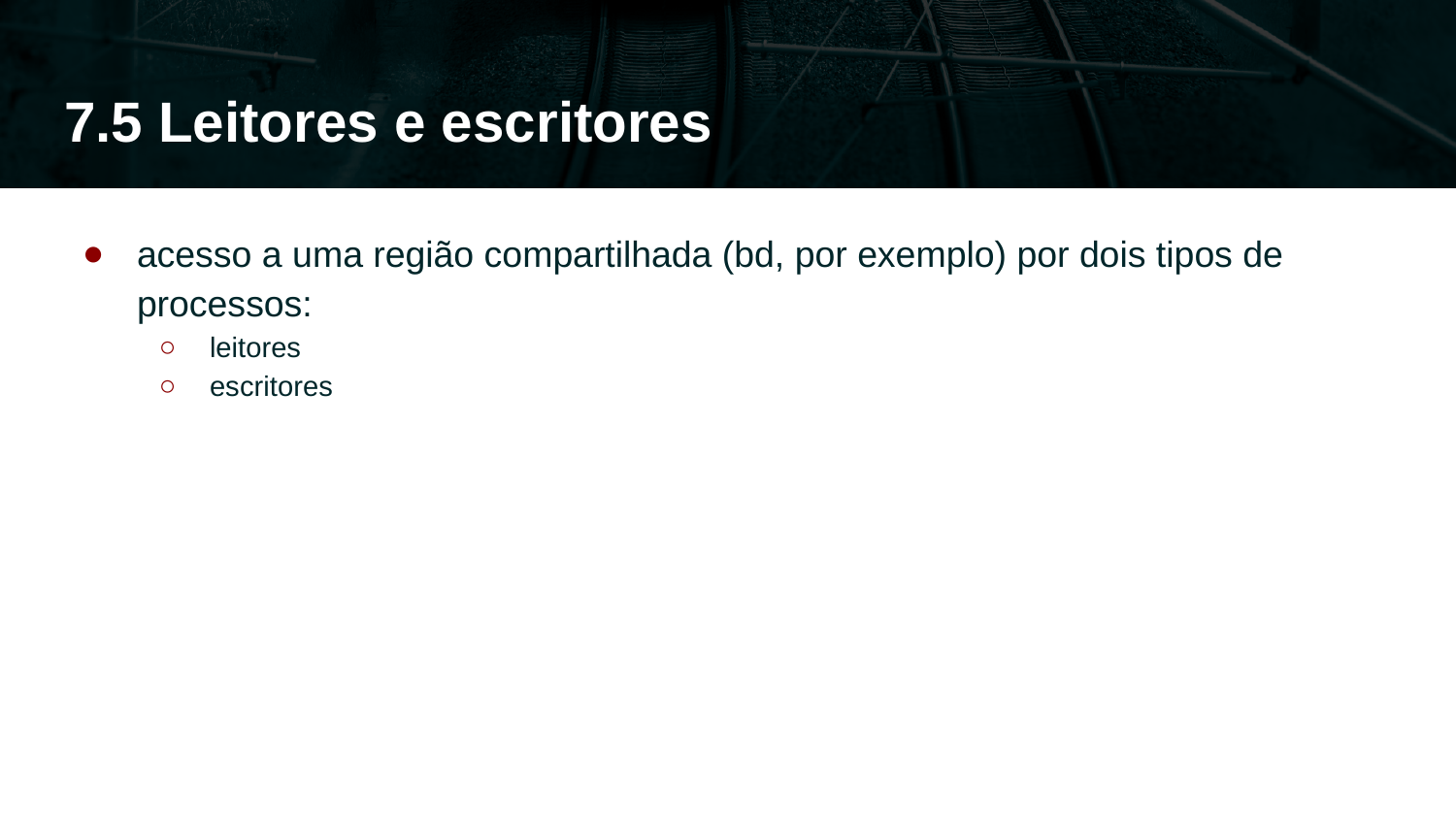

# 7.5 Leitores e escritores
acesso a uma região compartilhada (bd, por exemplo) por dois tipos de processos:
leitores
escritores